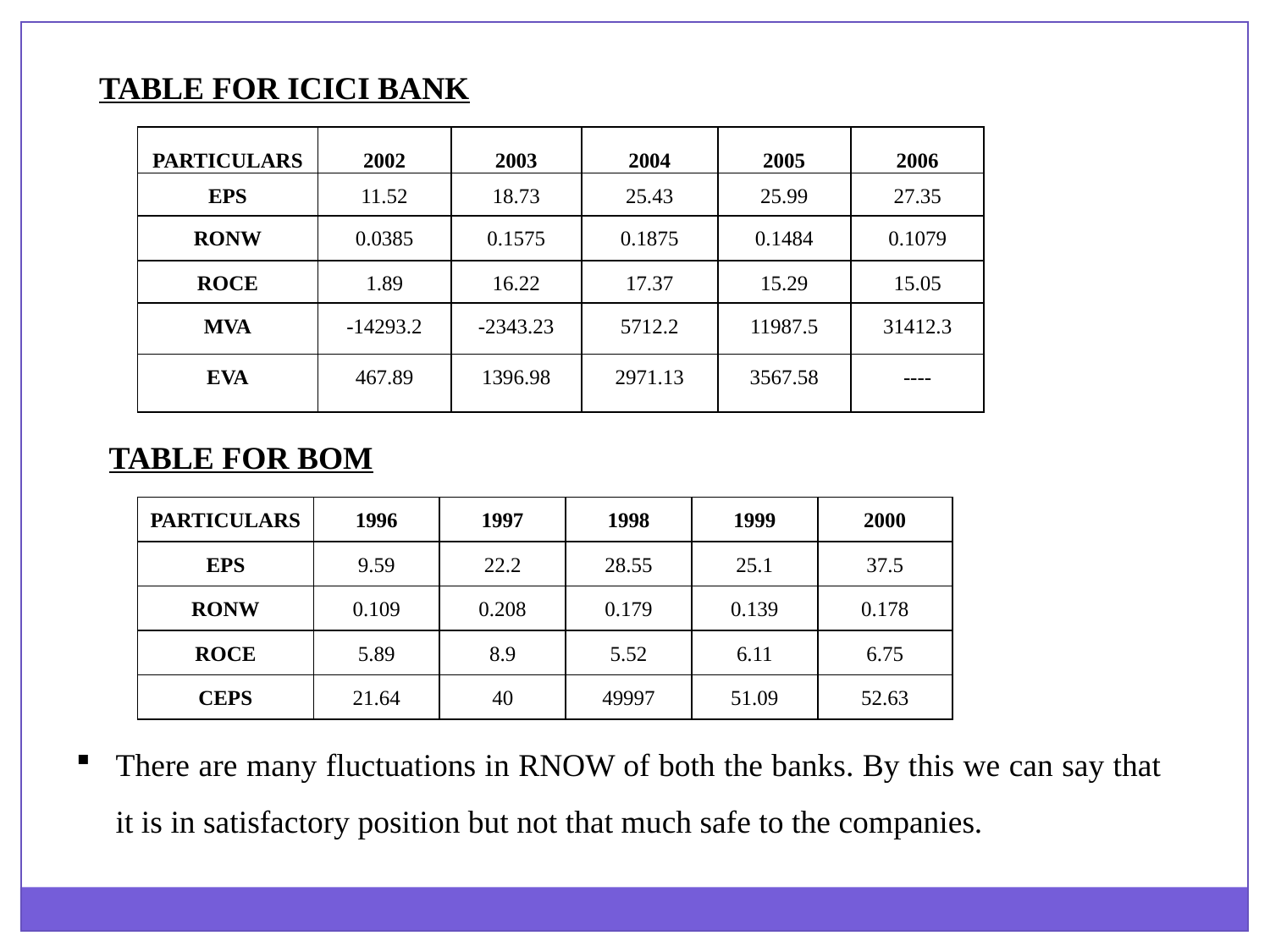

TABLE FOR ICICI BANK
| PARTICULARS | 2002 | 2003 | 2004 | 2005 | 2006 |
| --- | --- | --- | --- | --- | --- |
| EPS | 11.52 | 18.73 | 25.43 | 25.99 | 27.35 |
| RONW | 0.0385 | 0.1575 | 0.1875 | 0.1484 | 0.1079 |
| ROCE | 1.89 | 16.22 | 17.37 | 15.29 | 15.05 |
| MVA | -14293.2 | -2343.23 | 5712.2 | 11987.5 | 31412.3 |
| EVA | 467.89 | 1396.98 | 2971.13 | 3567.58 | ---- |
TABLE FOR BOM
| PARTICULARS | 1996 | 1997 | 1998 | 1999 | 2000 |
| --- | --- | --- | --- | --- | --- |
| EPS | 9.59 | 22.2 | 28.55 | 25.1 | 37.5 |
| RONW | 0.109 | 0.208 | 0.179 | 0.139 | 0.178 |
| ROCE | 5.89 | 8.9 | 5.52 | 6.11 | 6.75 |
| CEPS | 21.64 | 40 | 49997 | 51.09 | 52.63 |
There are many fluctuations in RNOW of both the banks. By this we can say that it is in satisfactory position but not that much safe to the companies.